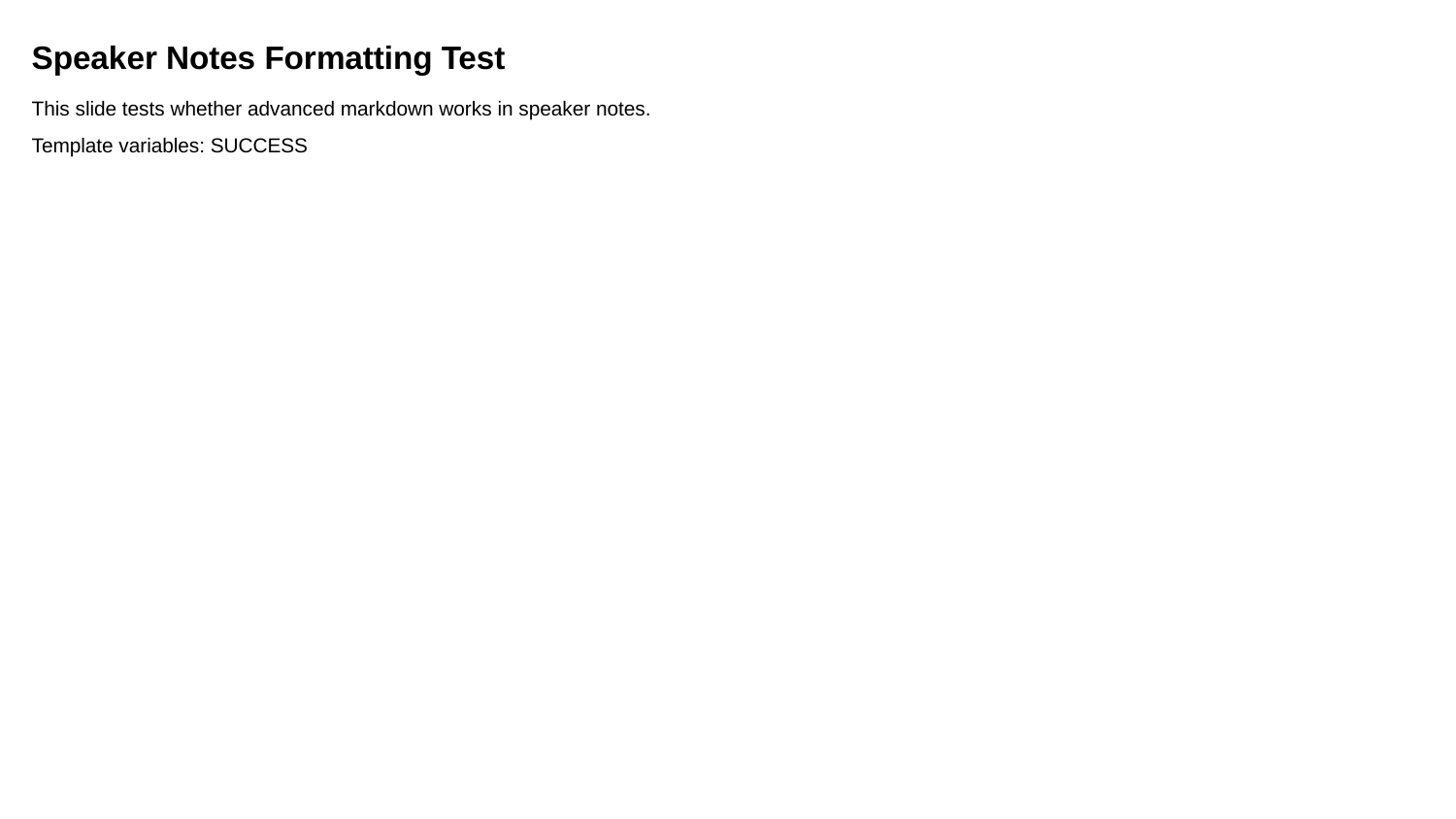

Speaker Notes Formatting Test
This slide tests whether advanced markdown works in speaker notes.
Template variables: SUCCESS